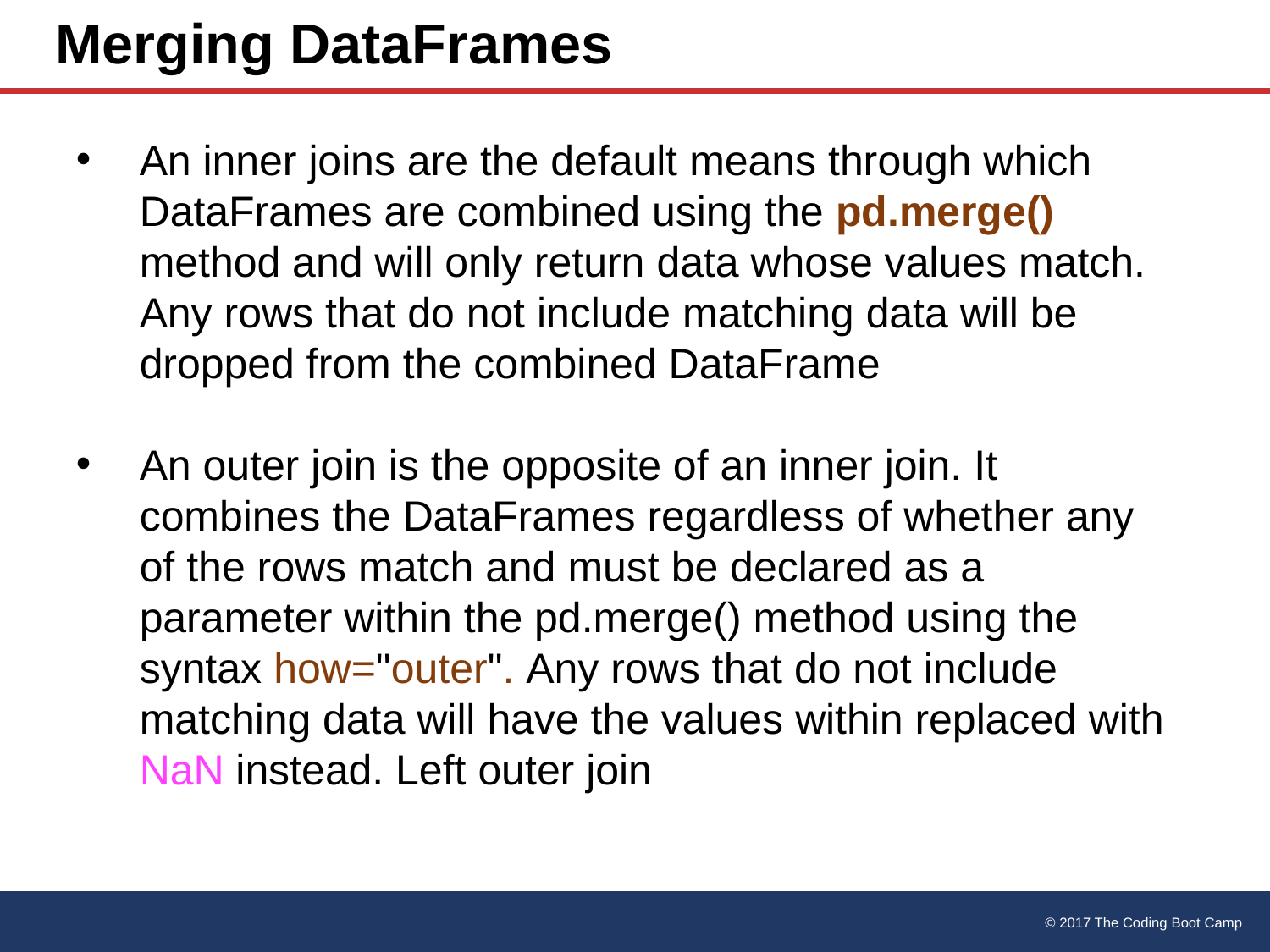

# Merging DataFrames
An inner joins are the default means through which DataFrames are combined using the pd.merge() method and will only return data whose values match. Any rows that do not include matching data will be dropped from the combined DataFrame

An outer join is the opposite of an inner join. It combines the DataFrames regardless of whether any of the rows match and must be declared as a parameter within the pd.merge() method using the syntax how="outer". Any rows that do not include matching data will have the values within replaced with NaN instead. Left outer join